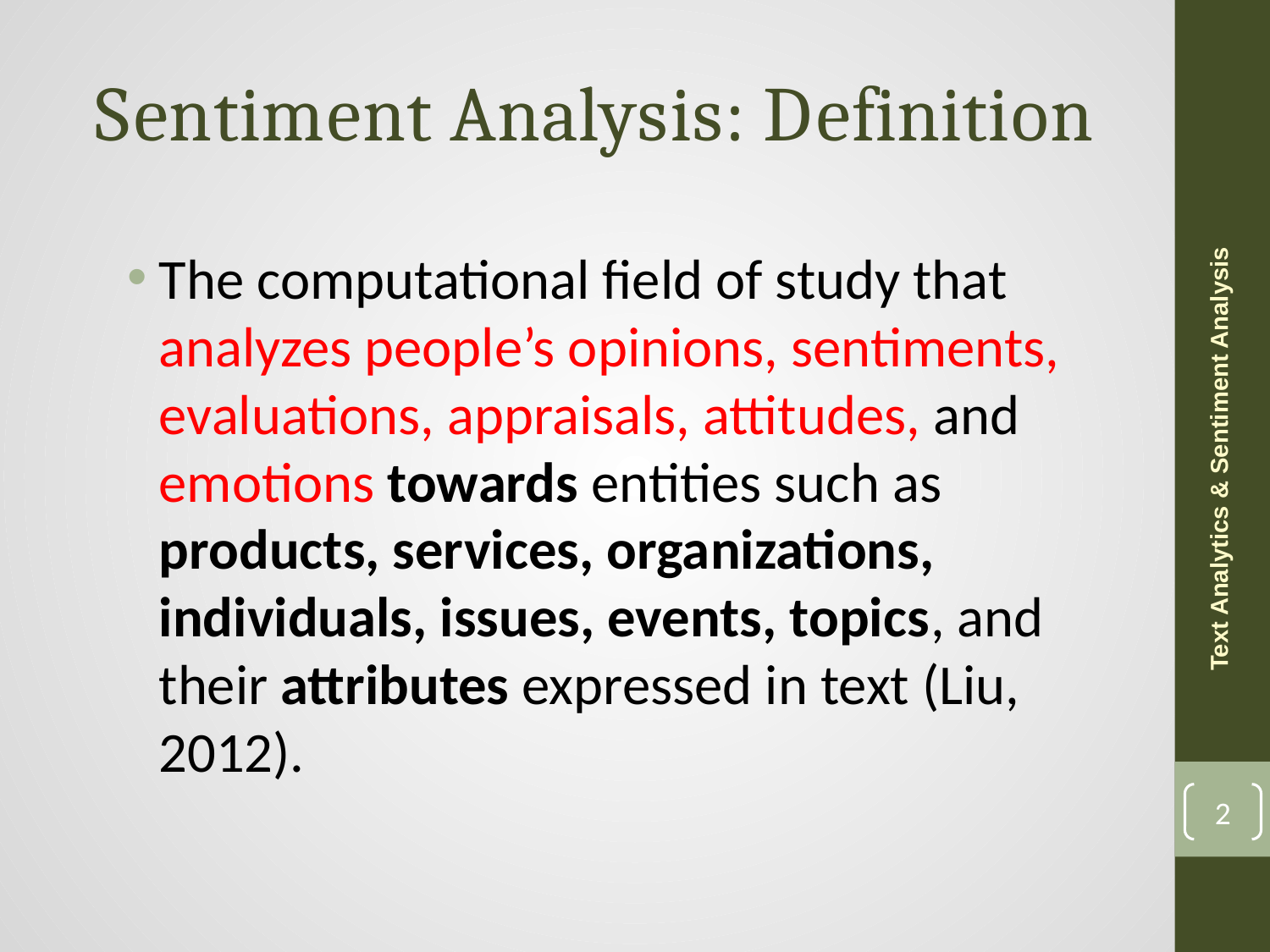

# Sentiment Analysis: Definition
The computational field of study that analyzes people’s opinions, sentiments, evaluations, appraisals, attitudes, and emotions towards entities such as products, services, organizations, individuals, issues, events, topics, and their attributes expressed in text (Liu, 2012).

Text Analytics & Sentiment Analysis
2